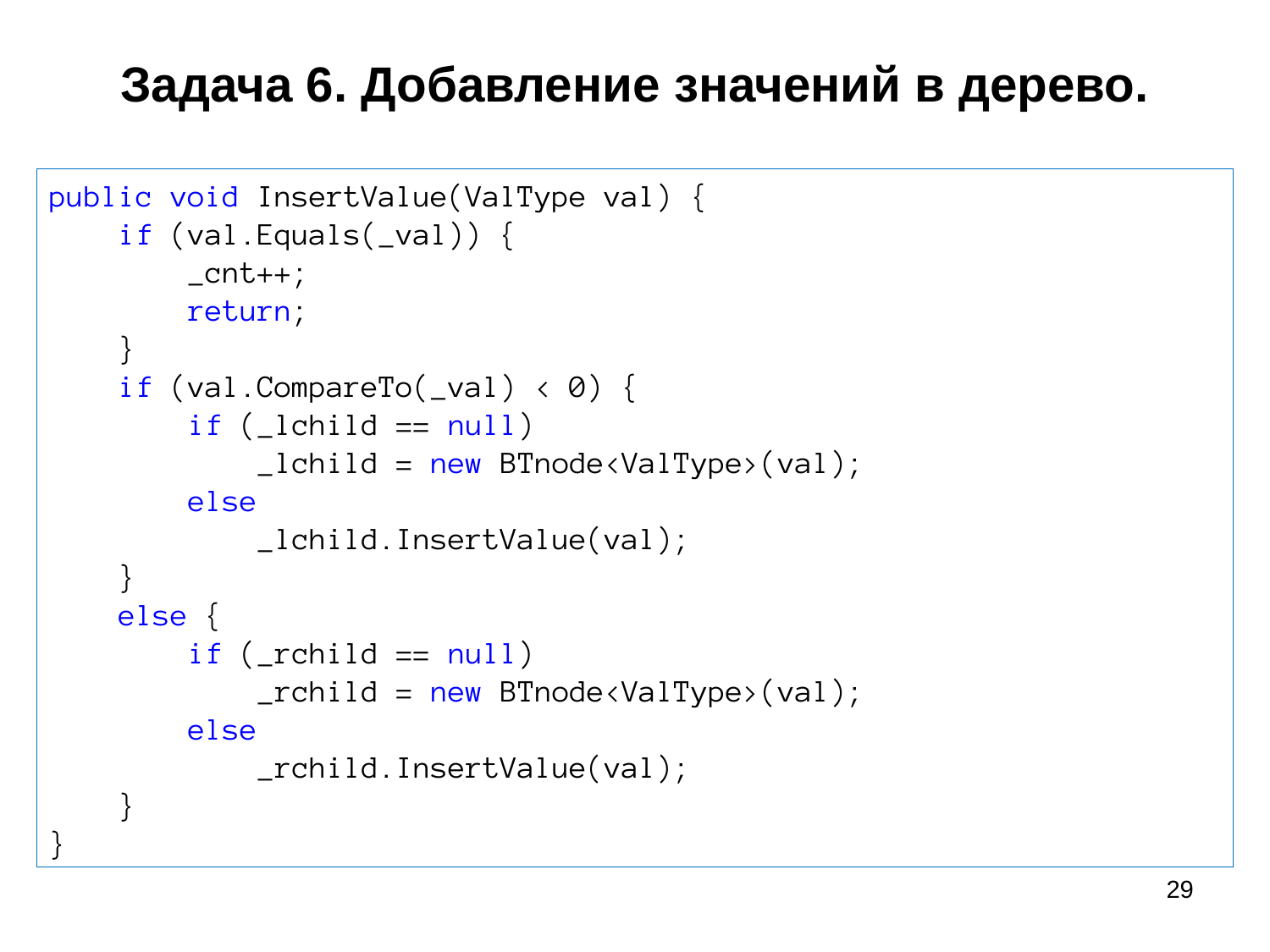

# Задача 6. Добавление значений в дерево.
public void InsertValue(ValType val) {
    if (val.Equals(_val)) {
        _cnt++;
        return;
    }
    if (val.CompareTo(_val) < 0) {
        if (_lchild == null)
            _lchild = new BTnode<ValType>(val);
        else
            _lchild.InsertValue(val);
    }
    else {
        if (_rchild == null)
            _rchild = new BTnode<ValType>(val);
        else
            _rchild.InsertValue(val);
    }
}
29